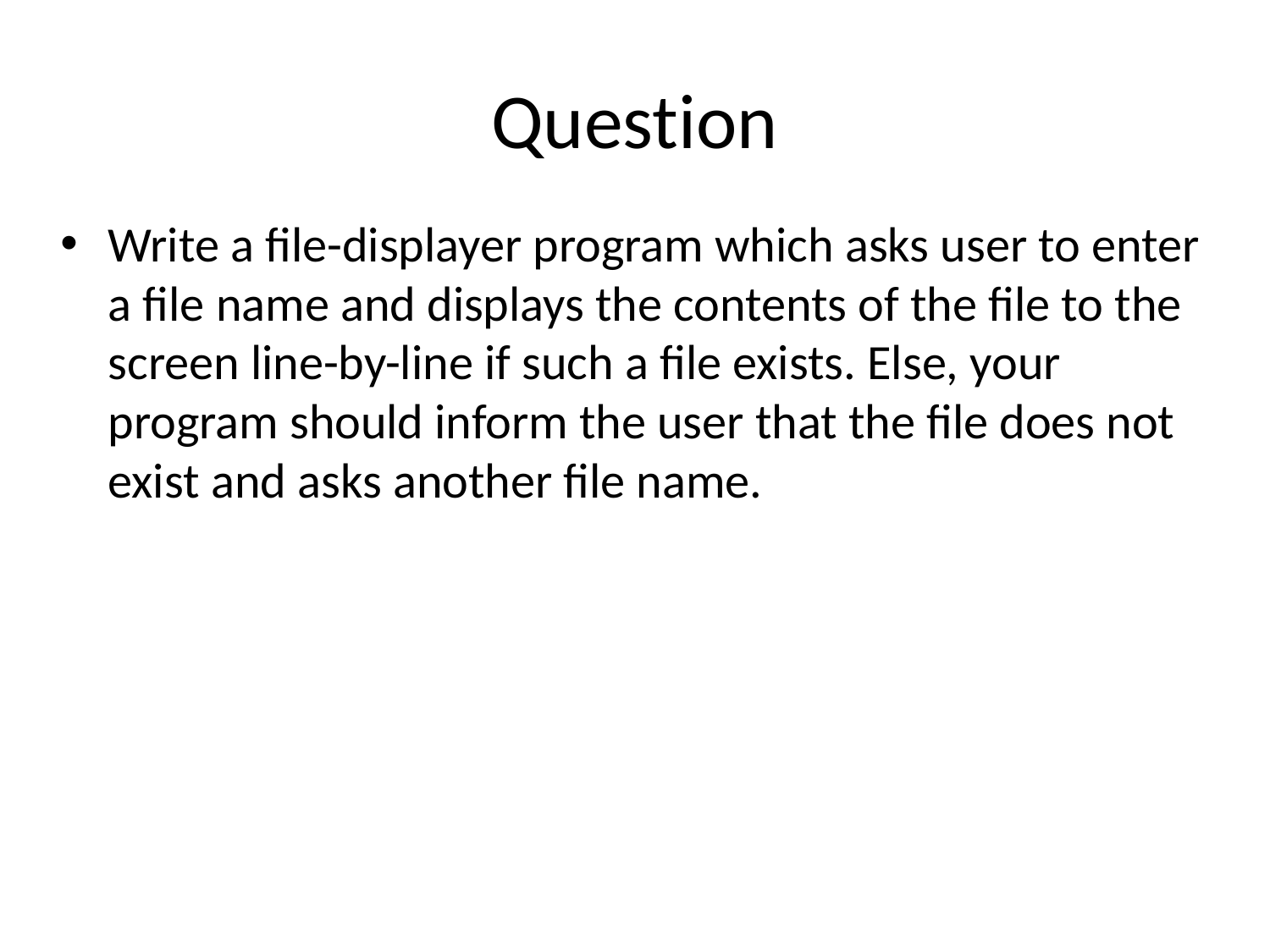

# Question
Write a file-displayer program which asks user to enter a file name and displays the contents of the file to the screen line-by-line if such a file exists. Else, your program should inform the user that the file does not exist and asks another file name.